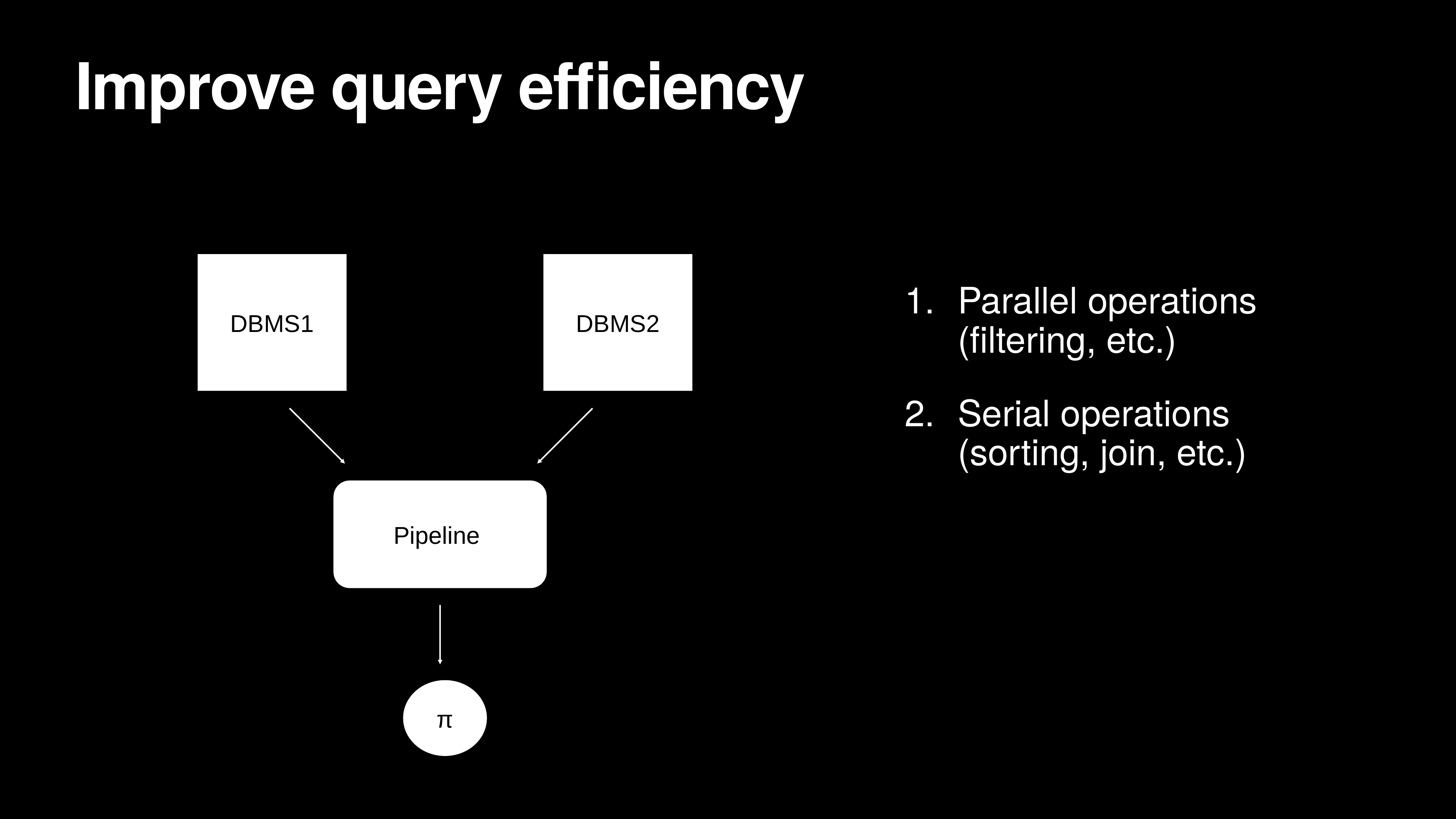

# Improve query efficiency
DBMS1
DBMS2

Pipeline

Parallel operations (filtering, etc.)
Serial operations     (sorting, join, etc.)
π